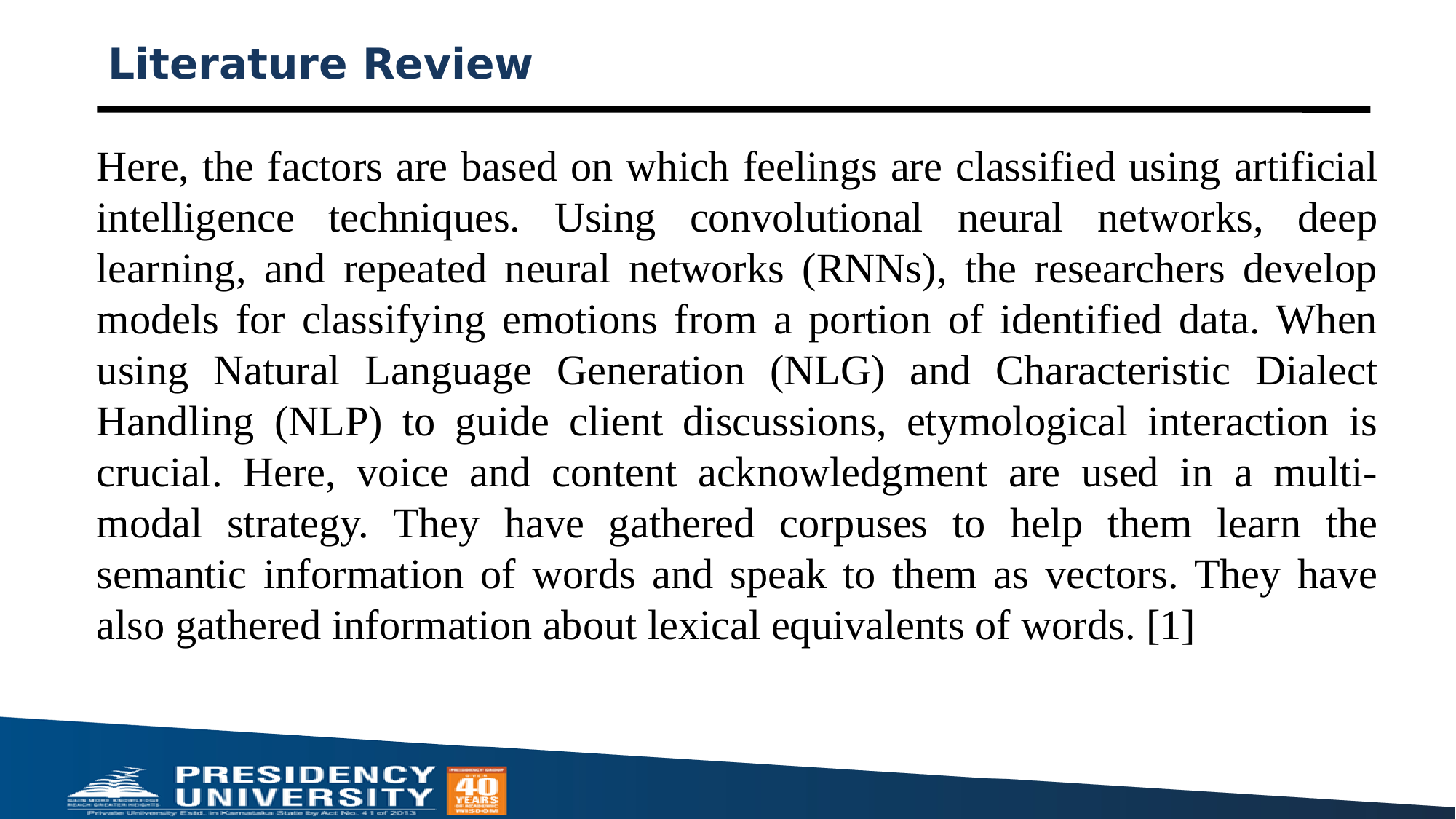

# Literature Review
Here, the factors are based on which feelings are classified using artificial intelligence techniques. Using convolutional neural networks, deep learning, and repeated neural networks (RNNs), the researchers develop models for classifying emotions from a portion of identified data. When using Natural Language Generation (NLG) and Characteristic Dialect Handling (NLP) to guide client discussions, etymological interaction is crucial. Here, voice and content acknowledgment are used in a multi-modal strategy. They have gathered corpuses to help them learn the semantic information of words and speak to them as vectors. They have also gathered information about lexical equivalents of words. [1]